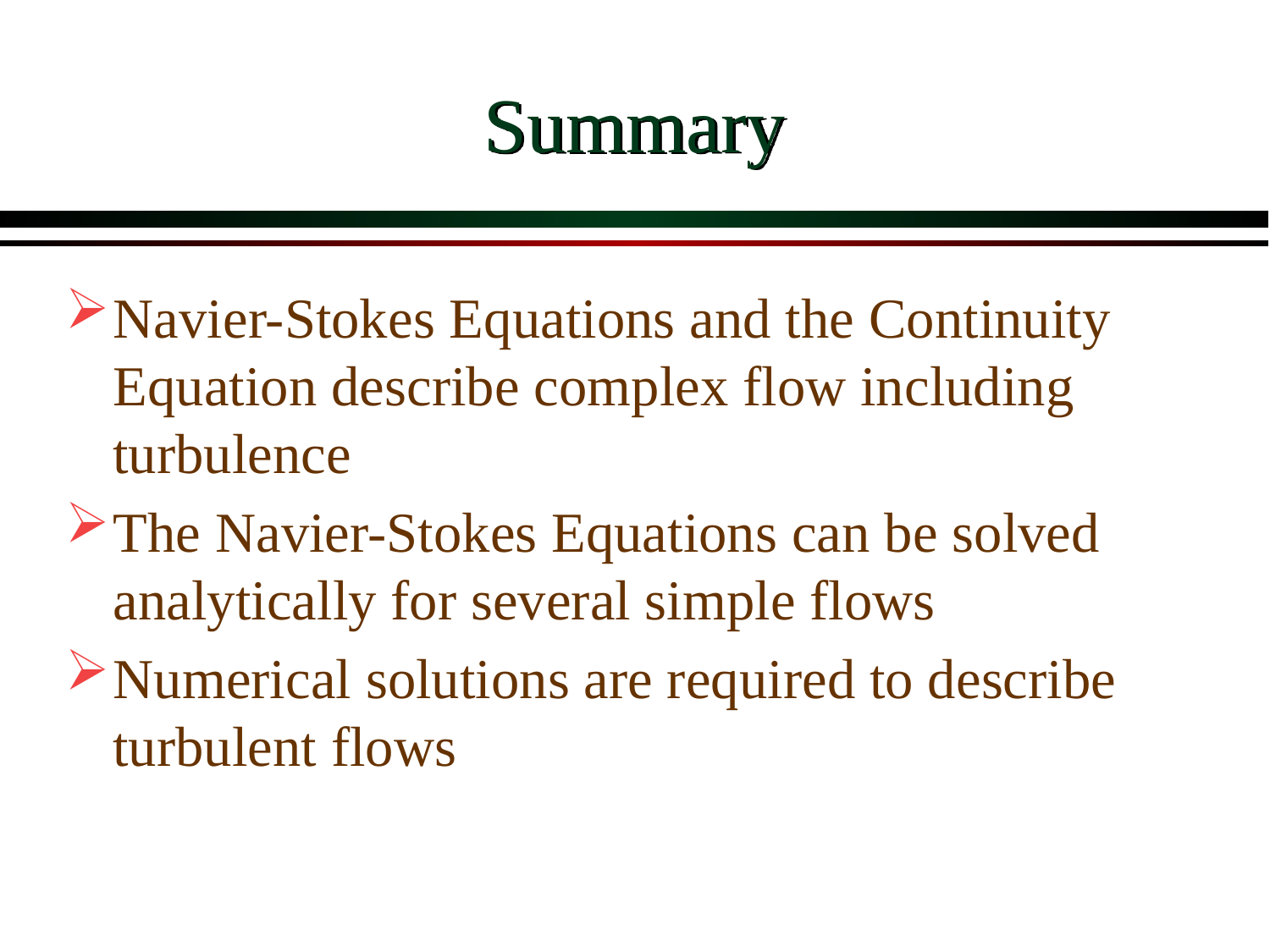

# Summary
Navier-Stokes Equations and the Continuity Equation describe complex flow including turbulence
The Navier-Stokes Equations can be solved analytically for several simple flows
Numerical solutions are required to describe turbulent flows